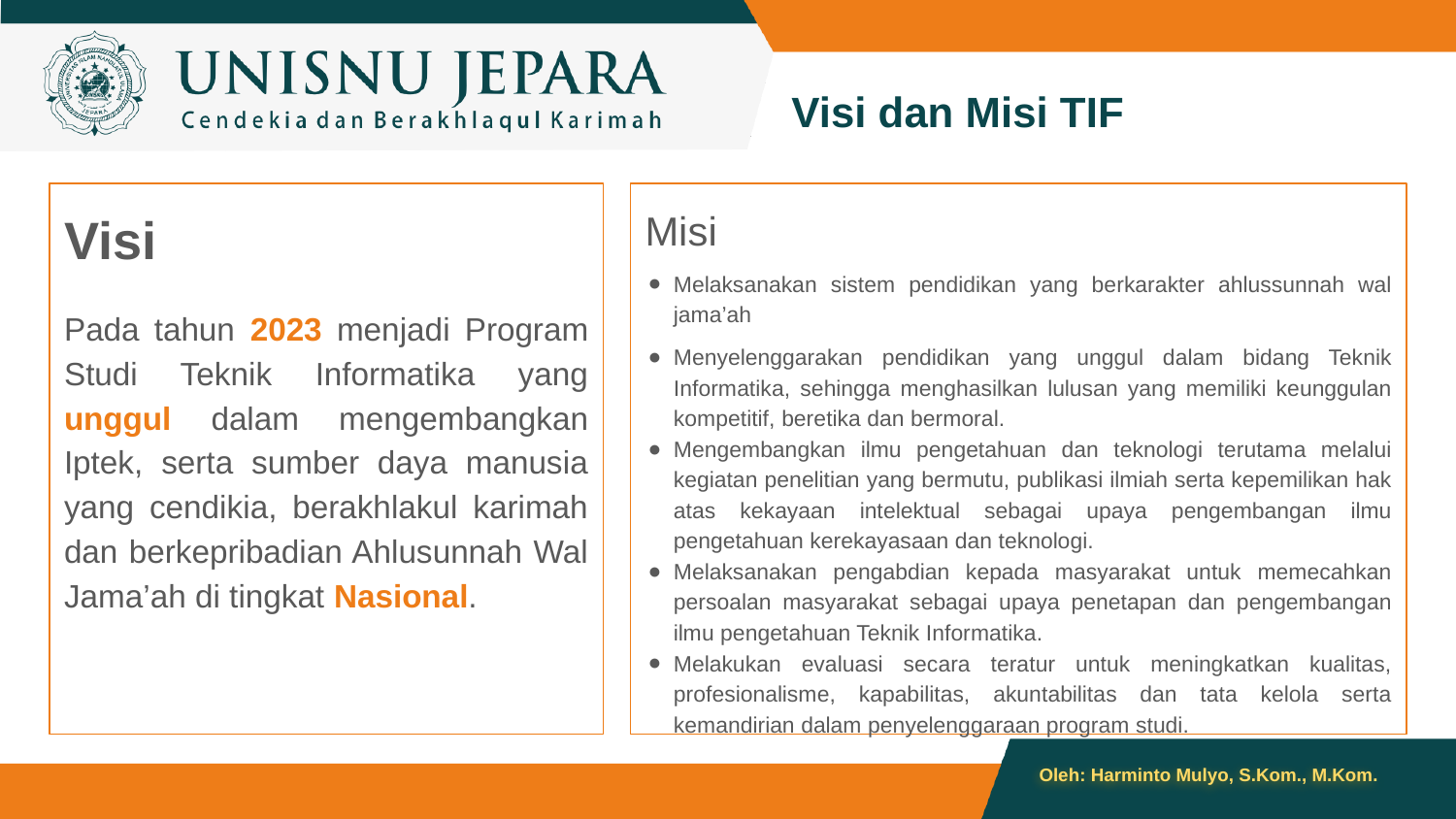

# Visi dan Misi TIF
Visi
Pada tahun 2023 menjadi Program Studi Teknik Informatika yang unggul dalam mengembangkan Iptek, serta sumber daya manusia yang cendikia, berakhlakul karimah dan berkepribadian Ahlusunnah Wal Jama’ah di tingkat Nasional.
Misi
Melaksanakan sistem pendidikan yang berkarakter ahlussunnah wal jama’ah
Menyelenggarakan pendidikan yang unggul dalam bidang Teknik Informatika, sehingga menghasilkan lulusan yang memiliki keunggulan kompetitif, beretika dan bermoral.
Mengembangkan ilmu pengetahuan dan teknologi terutama melalui kegiatan penelitian yang bermutu, publikasi ilmiah serta kepemilikan hak atas kekayaan intelektual sebagai upaya pengembangan ilmu pengetahuan kerekayasaan dan teknologi.
Melaksanakan pengabdian kepada masyarakat untuk memecahkan persoalan masyarakat sebagai upaya penetapan dan pengembangan ilmu pengetahuan Teknik Informatika.
Melakukan evaluasi secara teratur untuk meningkatkan kualitas, profesionalisme, kapabilitas, akuntabilitas dan tata kelola serta kemandirian dalam penyelenggaraan program studi.